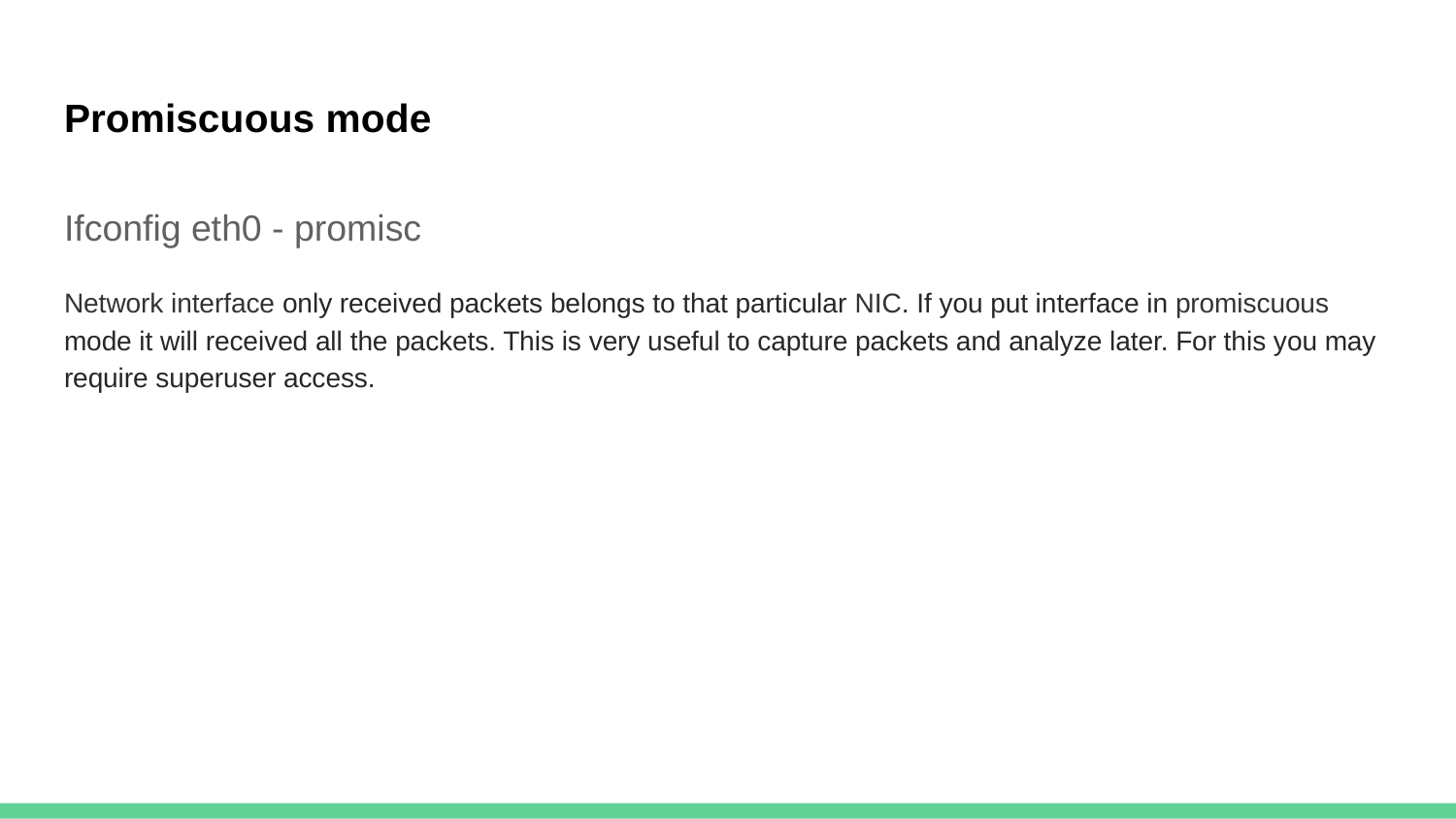

# Promiscuous mode

Ifconfig eth0 - promisc
Network interface only received packets belongs to that particular NIC. If you put interface in promiscuous mode it will received all the packets. This is very useful to capture packets and analyze later. For this you may require superuser access.